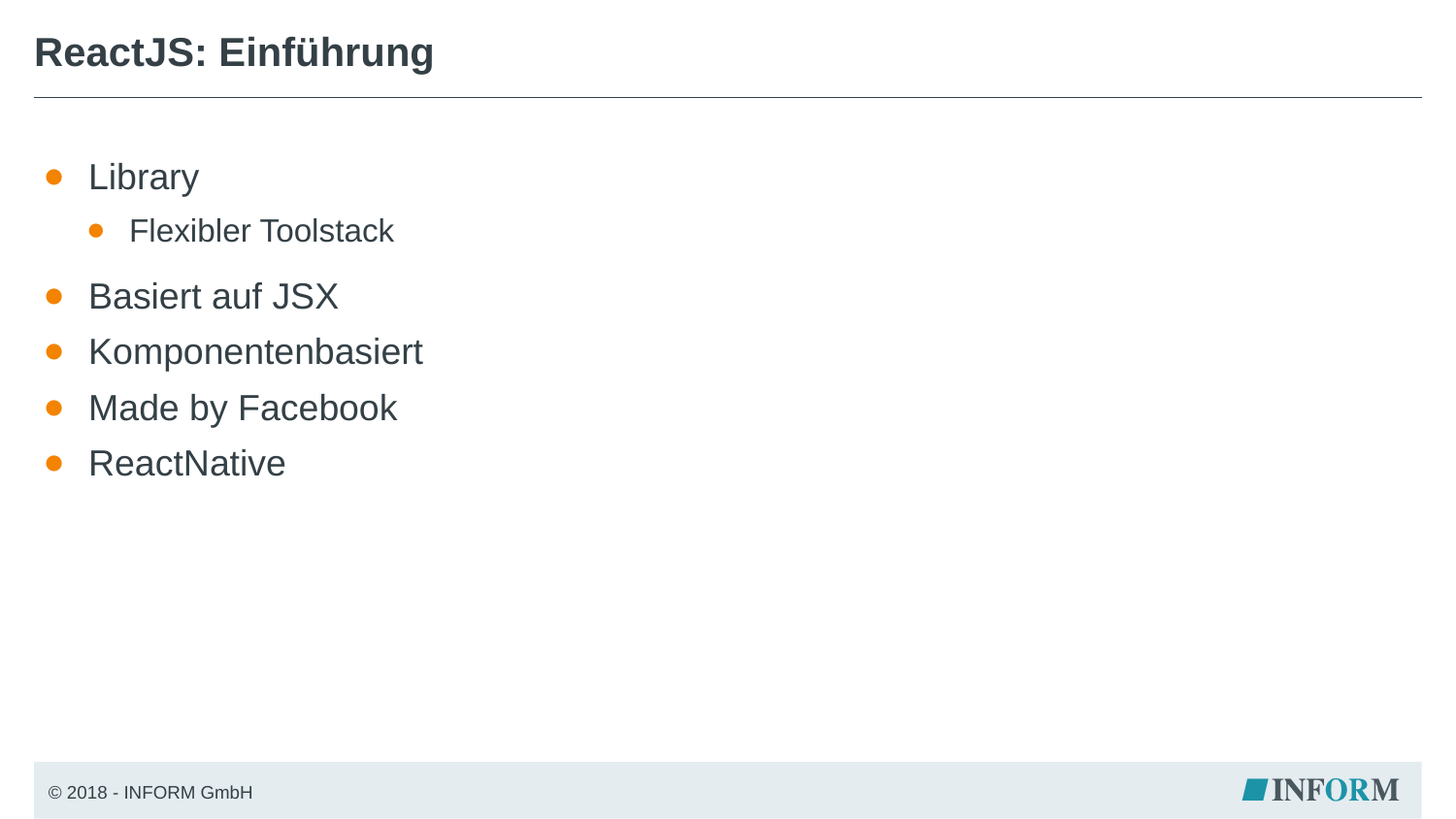

# ReactJS: Einführung
Library
Flexibler Toolstack
Basiert auf JSX
Komponentenbasiert
Made by Facebook
ReactNative